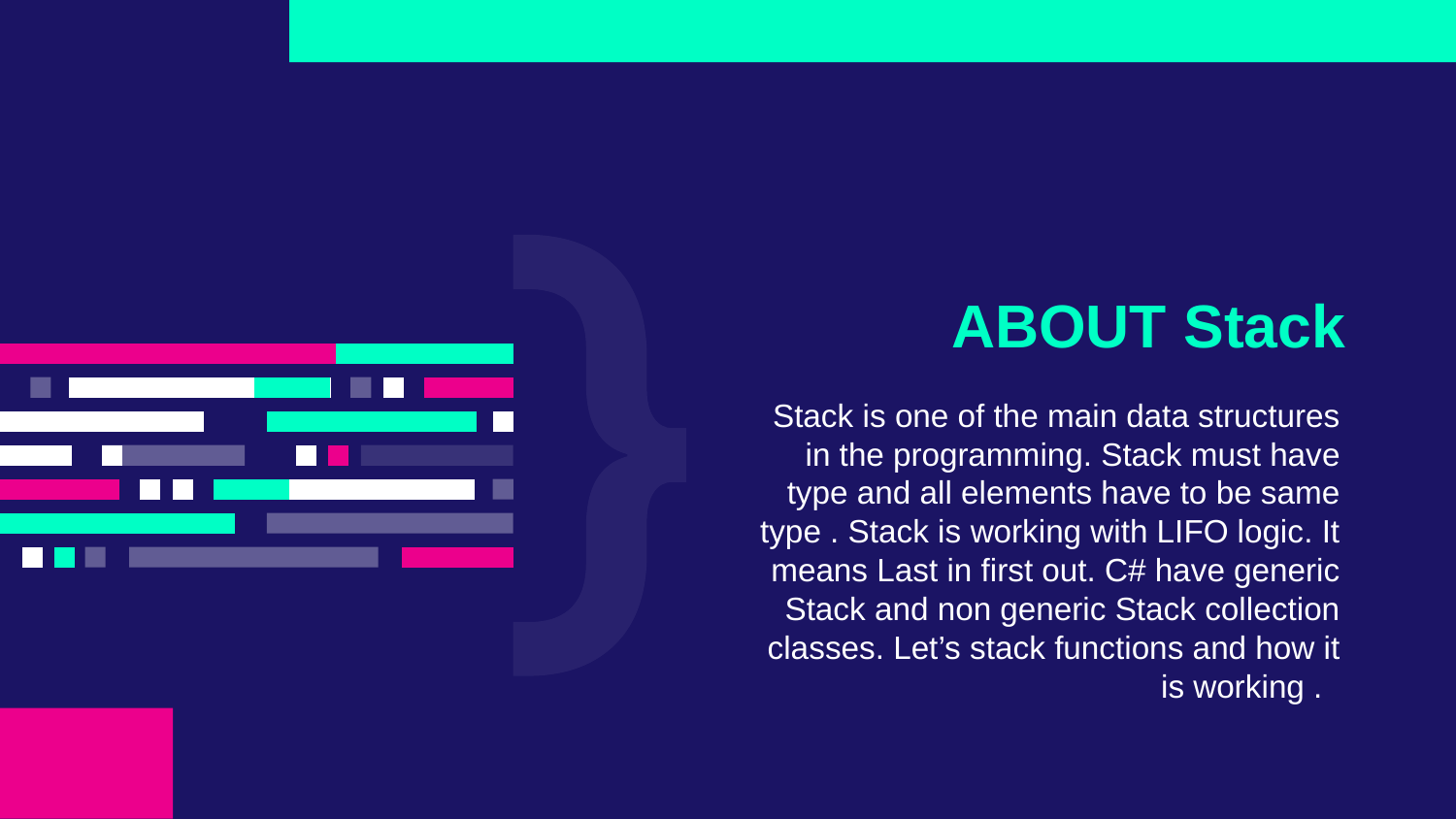

# ABOUT Stack
Stack is one of the main data structures in the programming. Stack must have type and all elements have to be same type . Stack is working with LIFO logic. It means Last in first out. C# have generic Stack and non generic Stack collection classes. Let’s stack functions and how it is working .